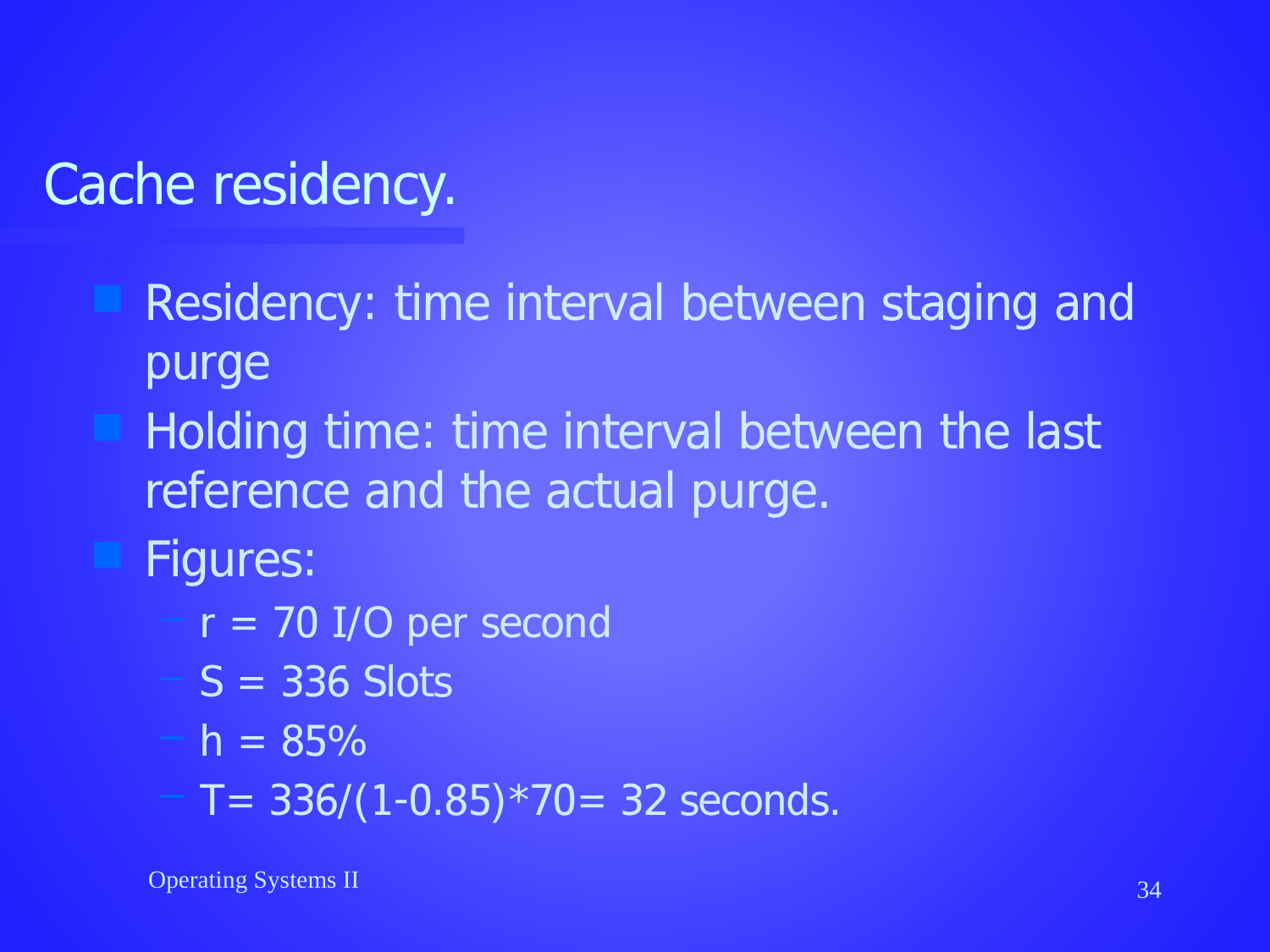

# Cache residency.
Residency: time interval between staging and purge
Holding time: time interval between the last reference and the actual purge.
Figures:
r = 70 I/O per second
S = 336 Slots
h = 85%
T= 336/(1-0.85)*70= 32 seconds.
Operating Systems II
34